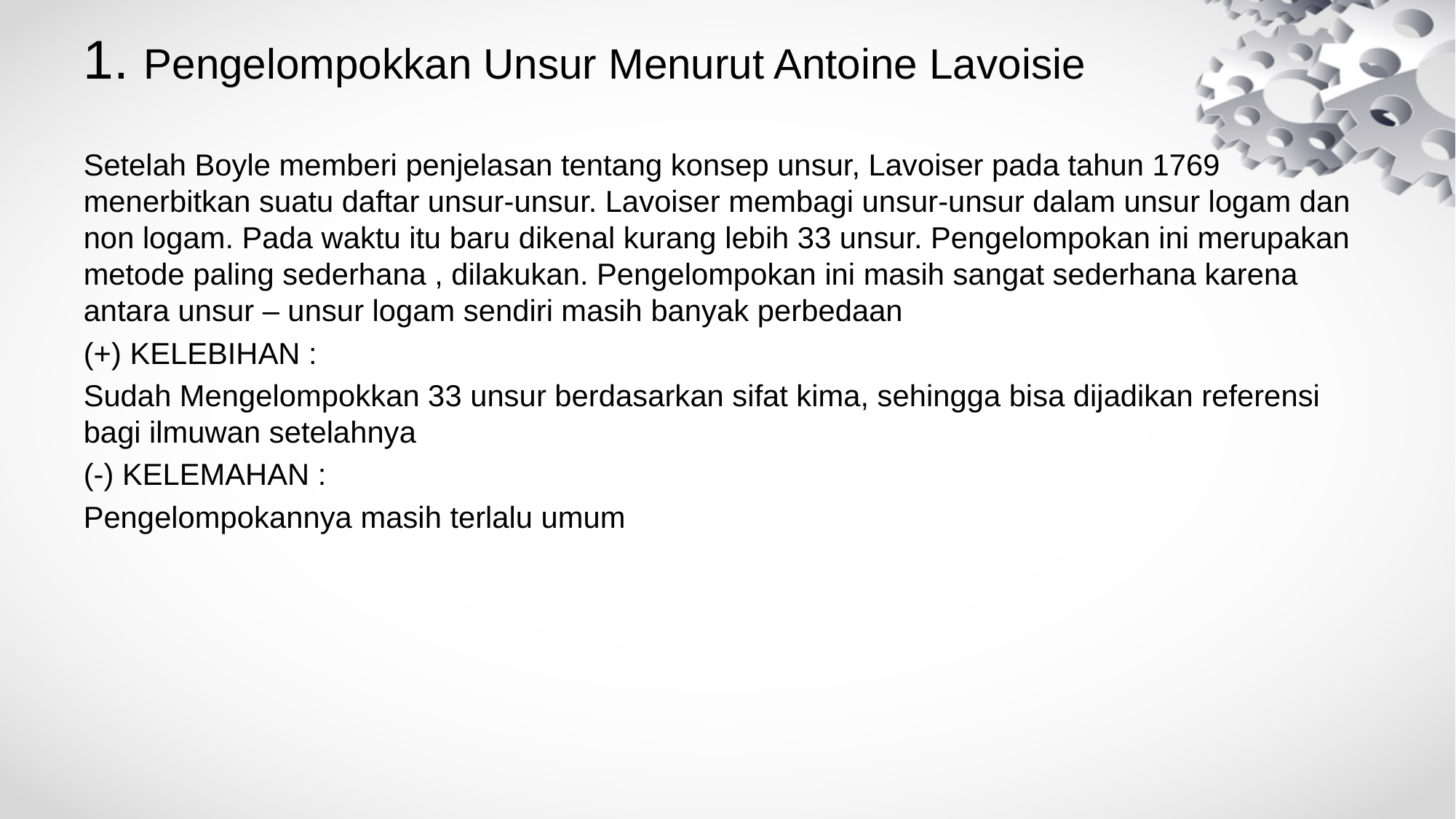

# 1. Pengelompokkan Unsur Menurut Antoine Lavoisie
Setelah Boyle memberi penjelasan tentang konsep unsur, Lavoiser pada tahun 1769 menerbitkan suatu daftar unsur-unsur. Lavoiser membagi unsur-unsur dalam unsur logam dan non logam. Pada waktu itu baru dikenal kurang lebih 33 unsur. Pengelompokan ini merupakan metode paling sederhana , dilakukan. Pengelompokan ini masih sangat sederhana karena antara unsur – unsur logam sendiri masih banyak perbedaan
(+) KELEBIHAN :
Sudah Mengelompokkan 33 unsur berdasarkan sifat kima, sehingga bisa dijadikan referensi bagi ilmuwan setelahnya
(-) KELEMAHAN :
Pengelompokannya masih terlalu umum